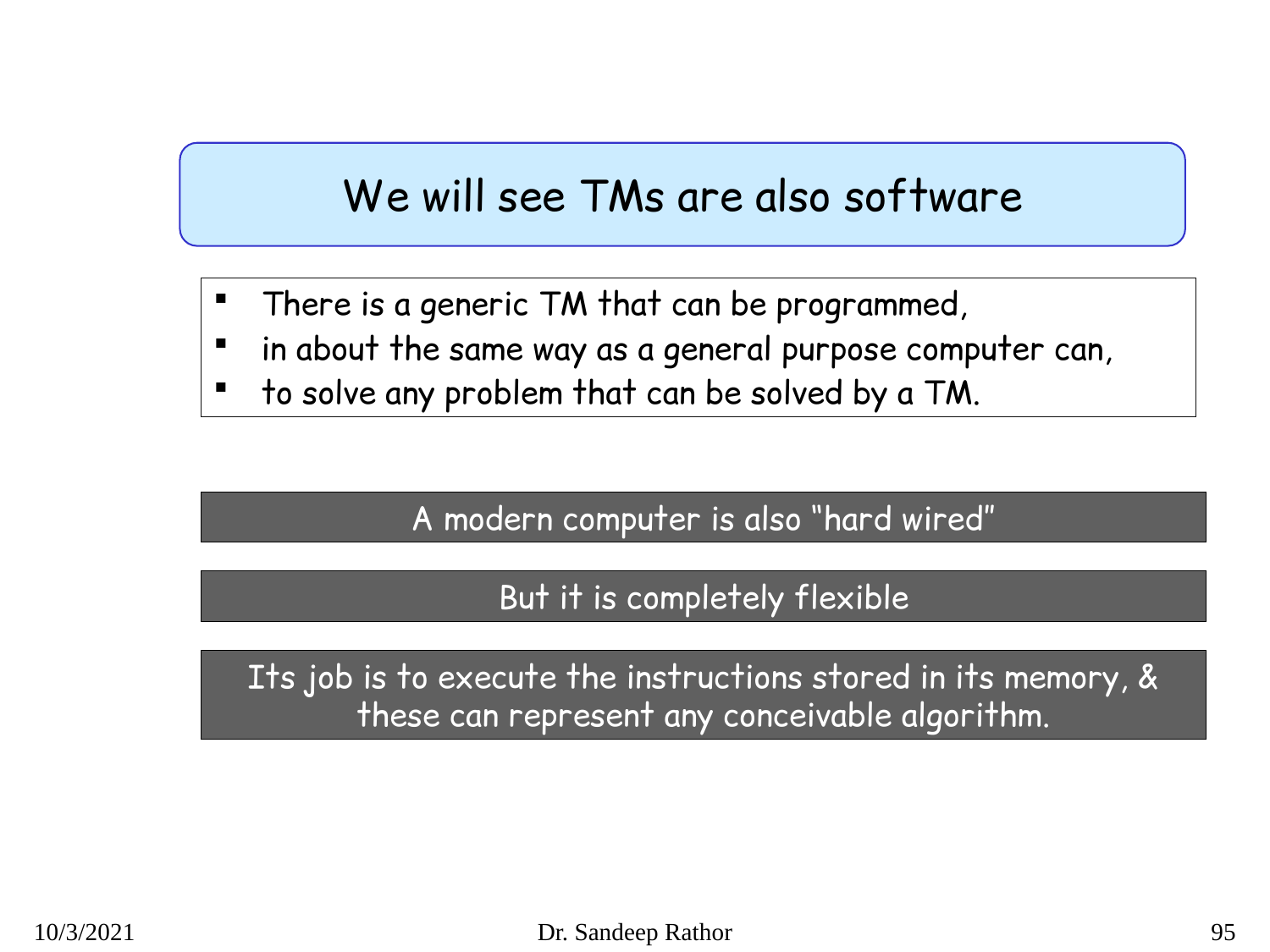

We will see TMs are also software
There is a generic TM that can be programmed,
in about the same way as a general purpose computer can,
to solve any problem that can be solved by a TM.
A modern computer is also “hard wired”
But it is completely flexible
Its job is to execute the instructions stored in its memory, & these can represent any conceivable algorithm.
10/3/2021
Dr. Sandeep Rathor
95